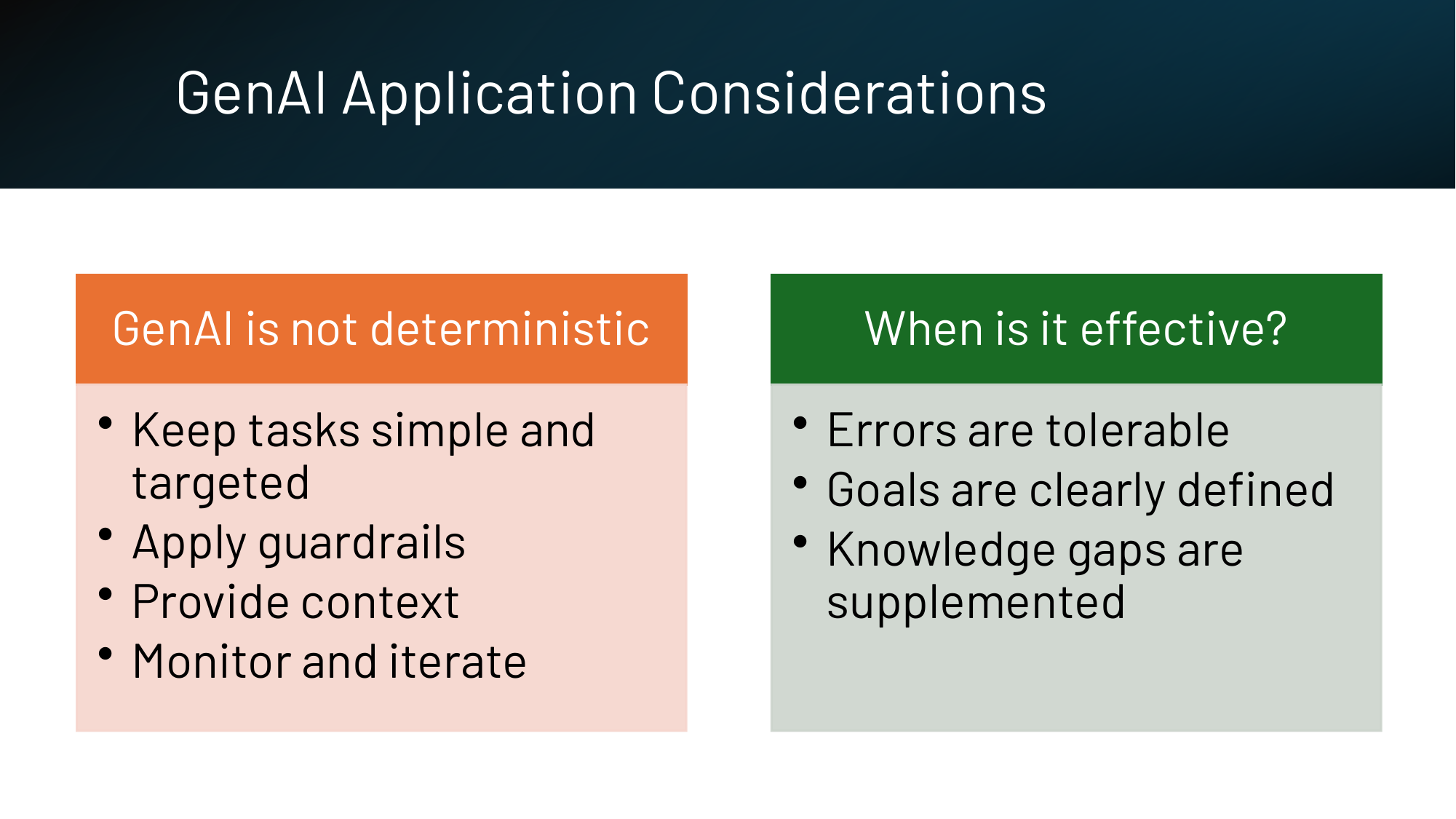

# GenAI Application Considerations
GenAI is not deterministic
Keep tasks simple and targeted
Apply guardrails
Provide context
Monitor and iterate
When is it effective?
Errors are tolerable
Goals are clearly defined
Knowledge gaps are supplemented